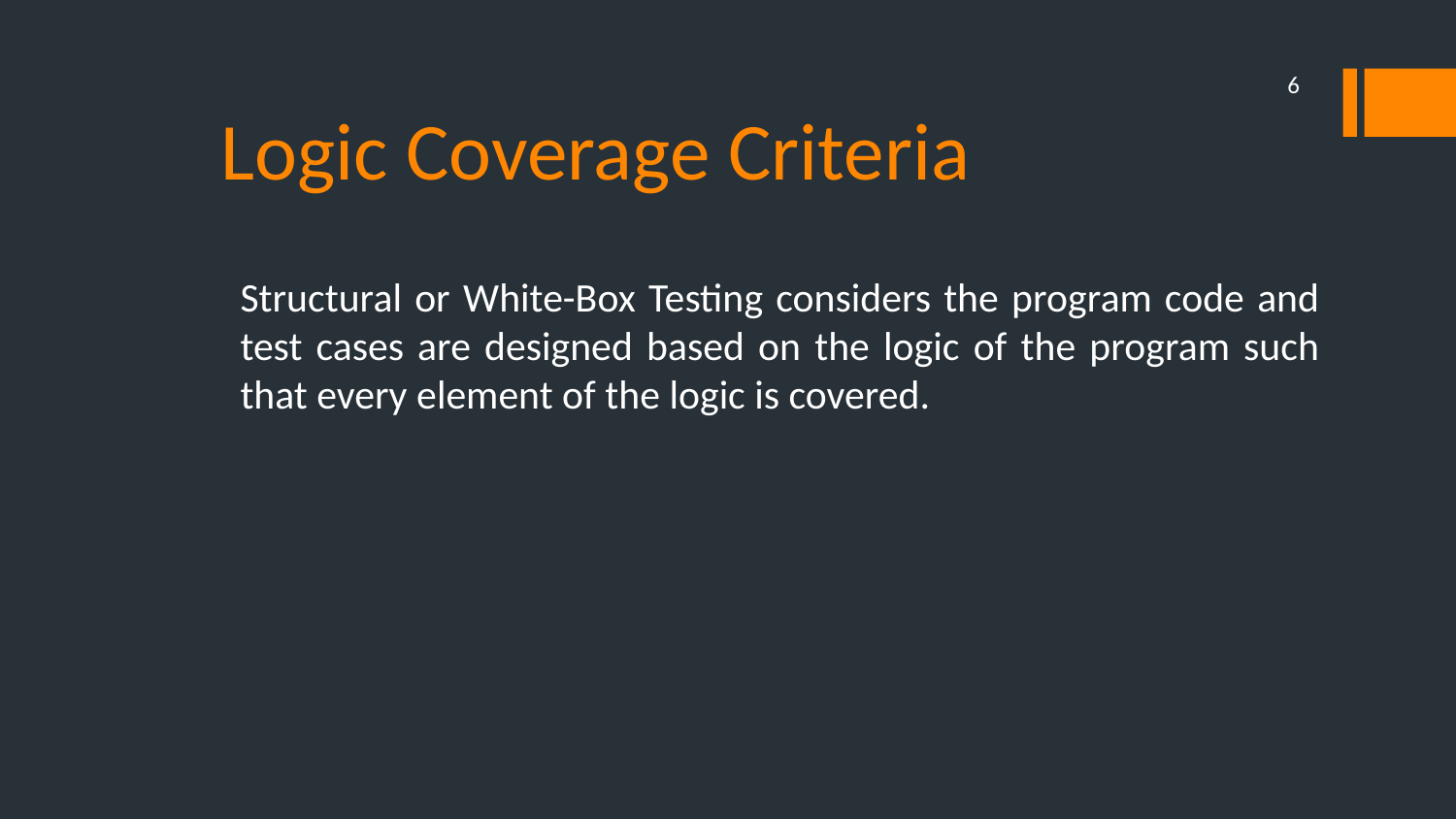

# Logic Coverage Criteria
6
Structural or White-Box Testing considers the program code and test cases are designed based on the logic of the program such that every element of the logic is covered.